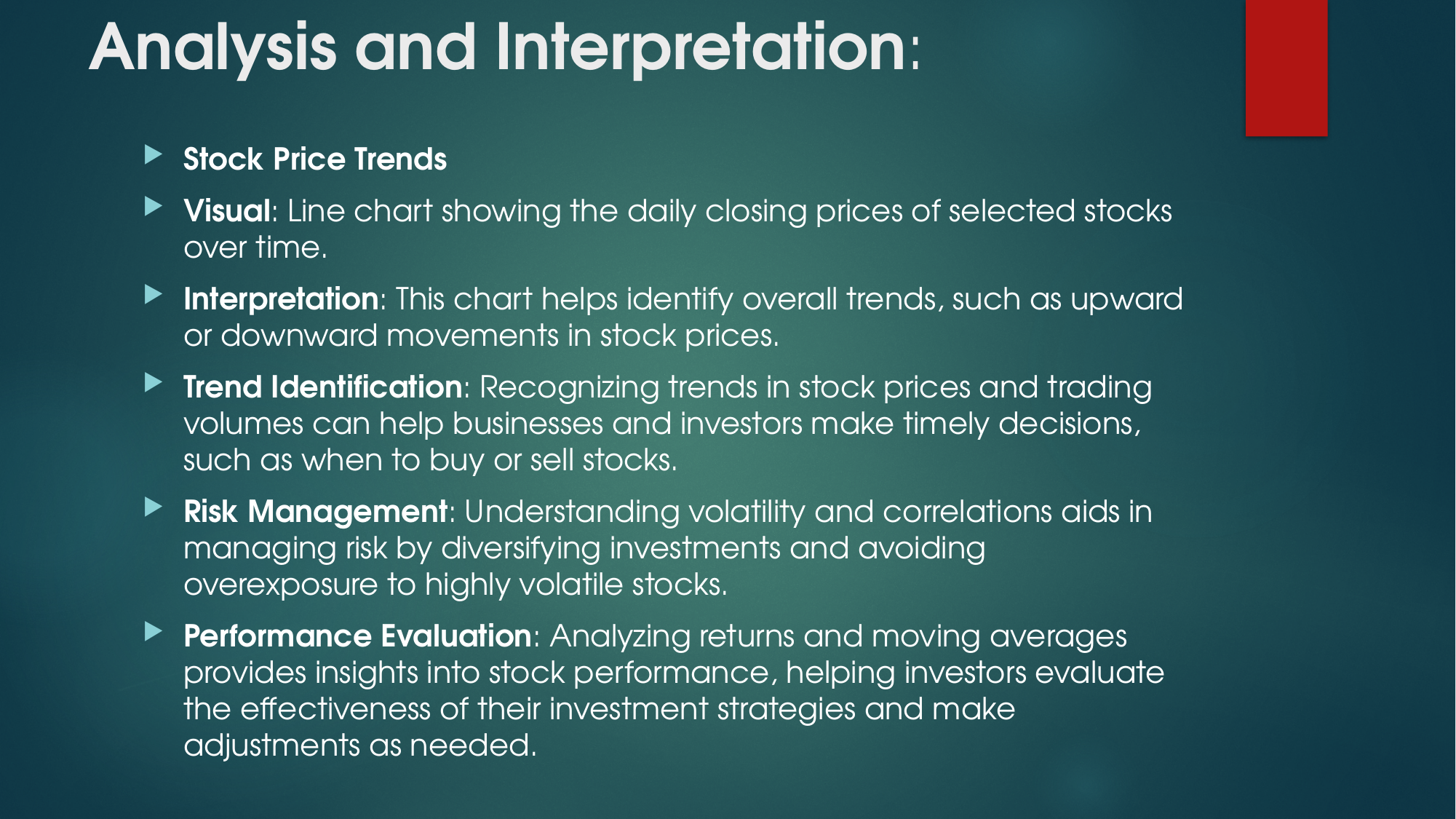

# Analysis and Interpretation:
Stock Price Trends
Visual: Line chart showing the daily closing prices of selected stocks over time.
Interpretation: This chart helps identify overall trends, such as upward or downward movements in stock prices.
Trend Identification: Recognizing trends in stock prices and trading volumes can help businesses and investors make timely decisions, such as when to buy or sell stocks.
Risk Management: Understanding volatility and correlations aids in managing risk by diversifying investments and avoiding overexposure to highly volatile stocks.
Performance Evaluation: Analyzing returns and moving averages provides insights into stock performance, helping investors evaluate the effectiveness of their investment strategies and make adjustments as needed.